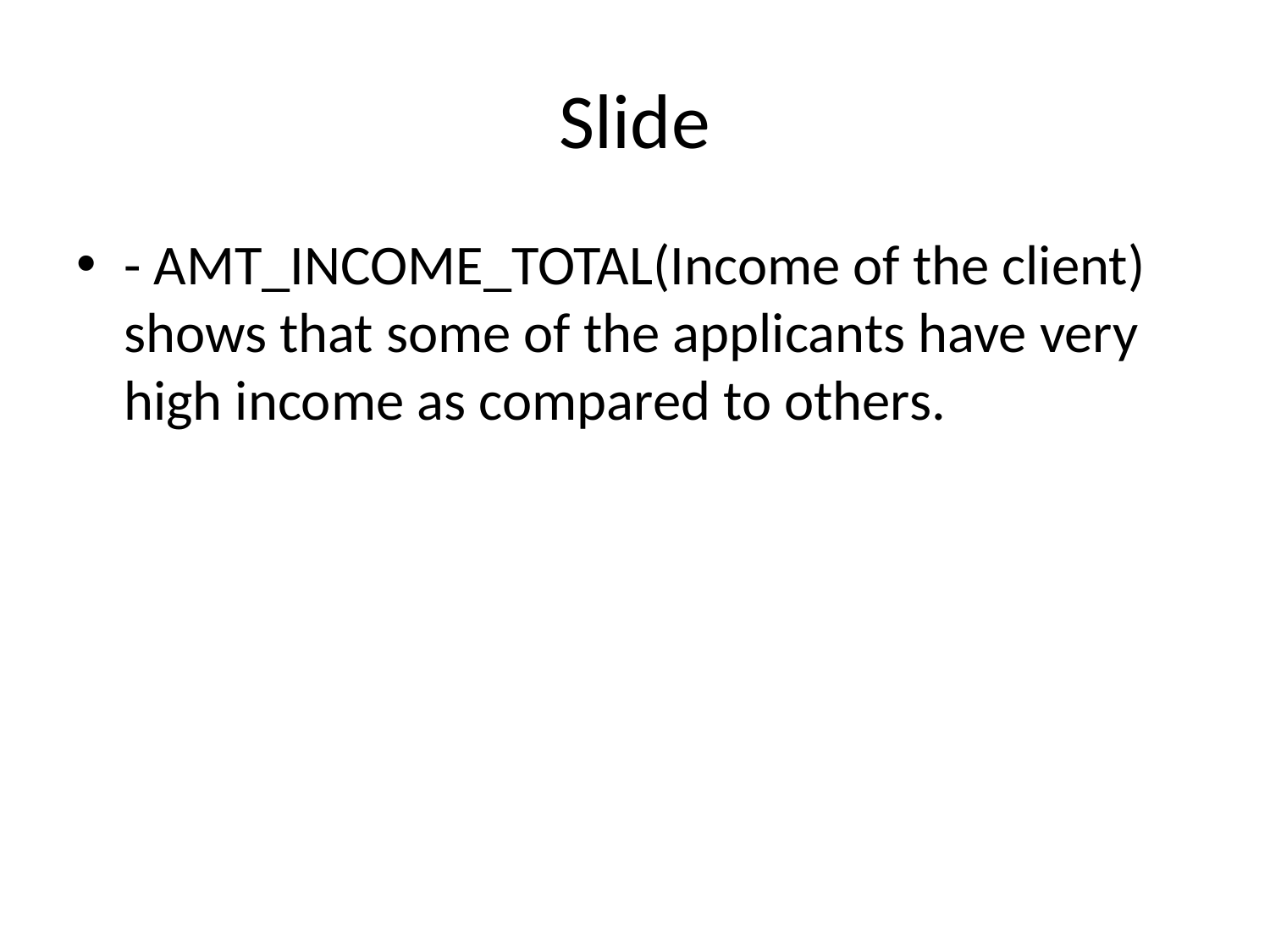

# Slide
- AMT_INCOME_TOTAL(Income of the client) shows that some of the applicants have very high income as compared to others.